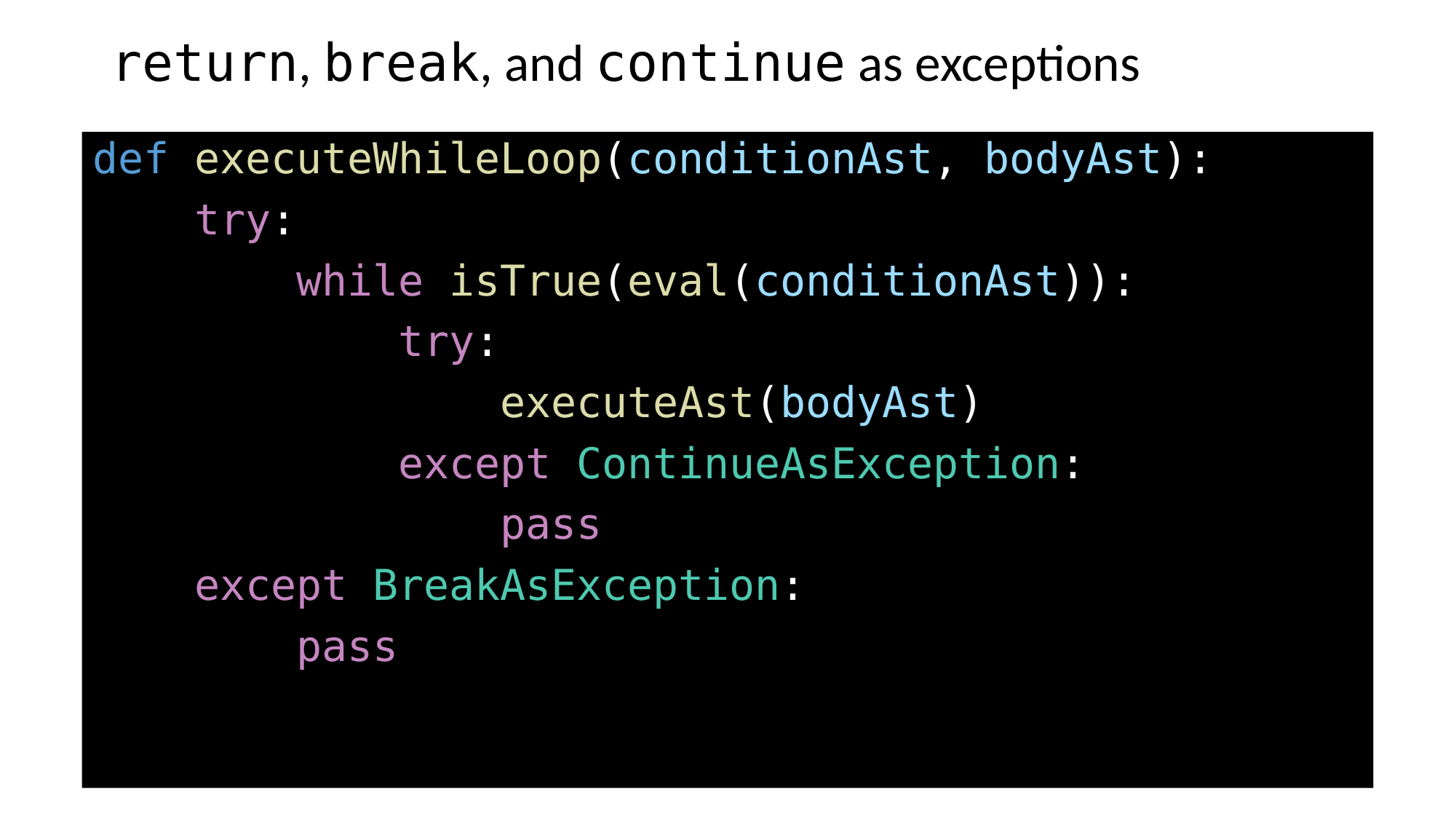

# return, break, and continue as exceptions
def executeWhileLoop(conditionAst, bodyAst):
    try:
        while isTrue(eval(conditionAst)):
            try:
                executeAst(bodyAst)
            except ContinueAsException:
                pass
    except BreakAsException:
        pass